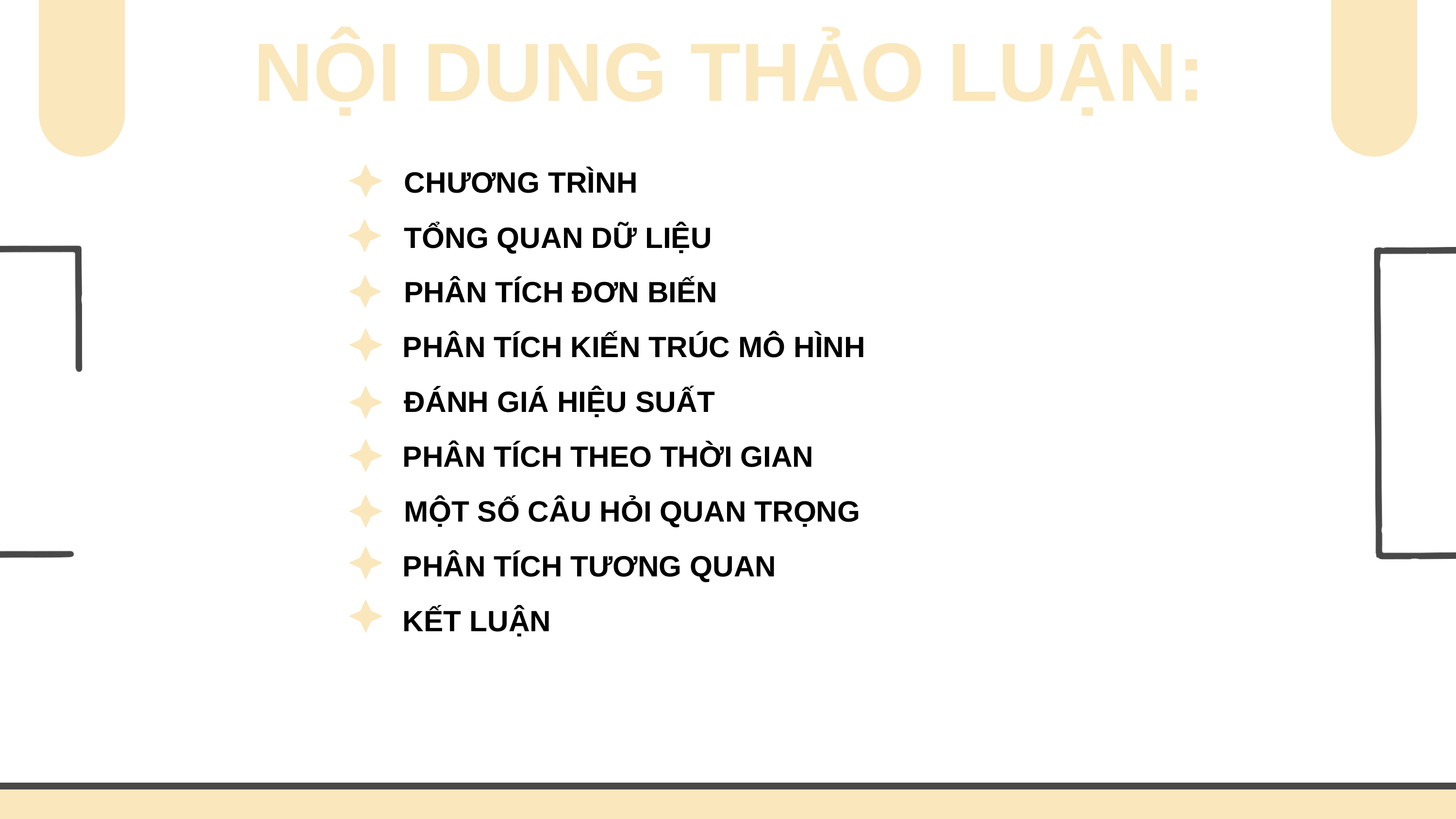

NỘI DUNG THẢO LUẬN:
CHƯƠNG TRÌNH

TỔNG QUAN DỮ LIỆU

PHÂN TÍCH ĐƠN BIẾN

PHÂN TÍCH KIẾN TRÚC MÔ HÌNH

ĐÁNH GIÁ HIỆU SUẤT

PHÂN TÍCH THEO THỜI GIAN

MỘT SỐ CÂU HỎI QUAN TRỌNG

PHÂN TÍCH TƯƠNG QUAN

KẾT LUẬN